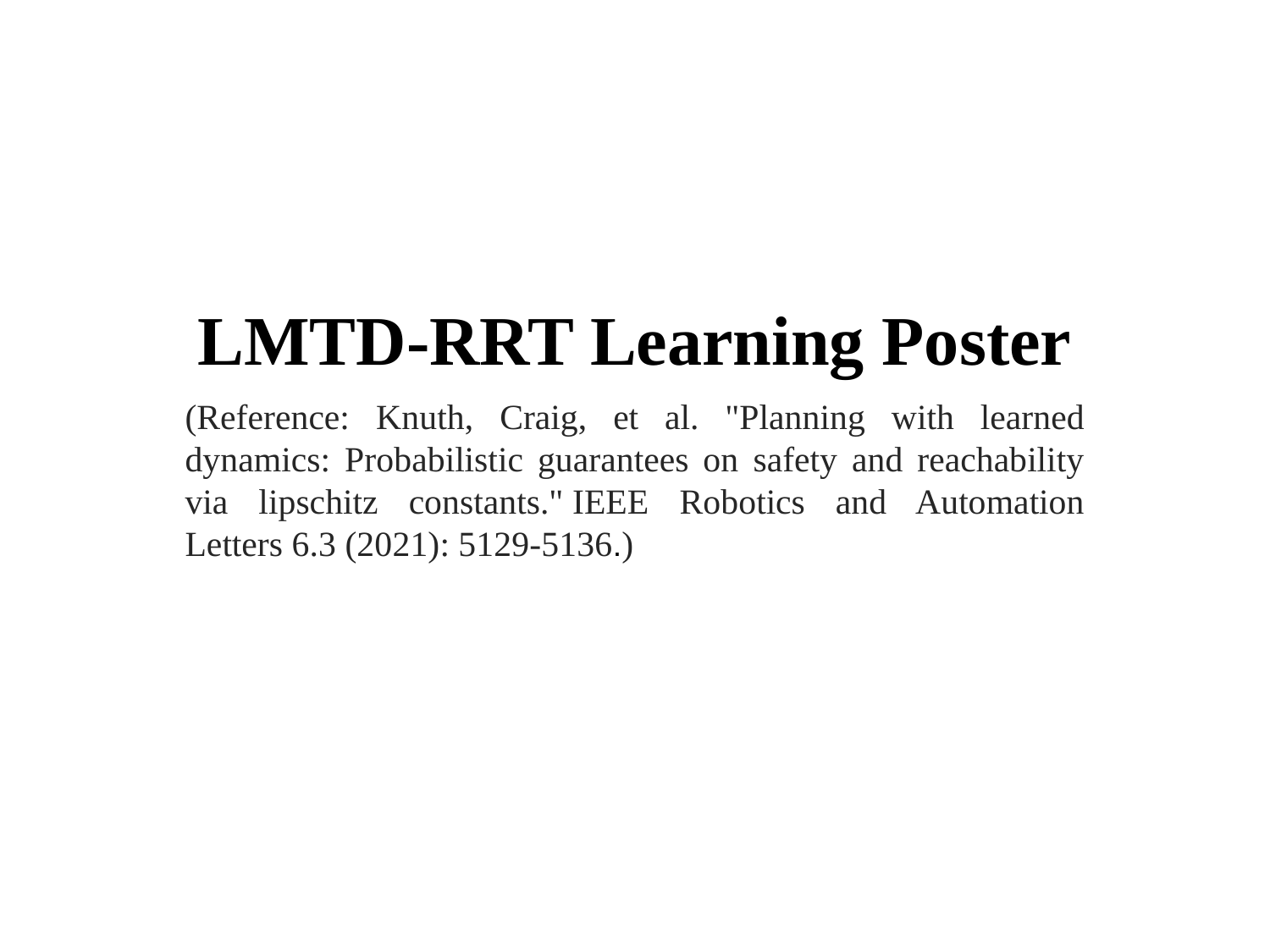

LMTD-RRT Learning Poster
(Reference: Knuth, Craig, et al. "Planning with learned dynamics: Probabilistic guarantees on safety and reachability via lipschitz constants." IEEE Robotics and Automation Letters 6.3 (2021): 5129-5136.)